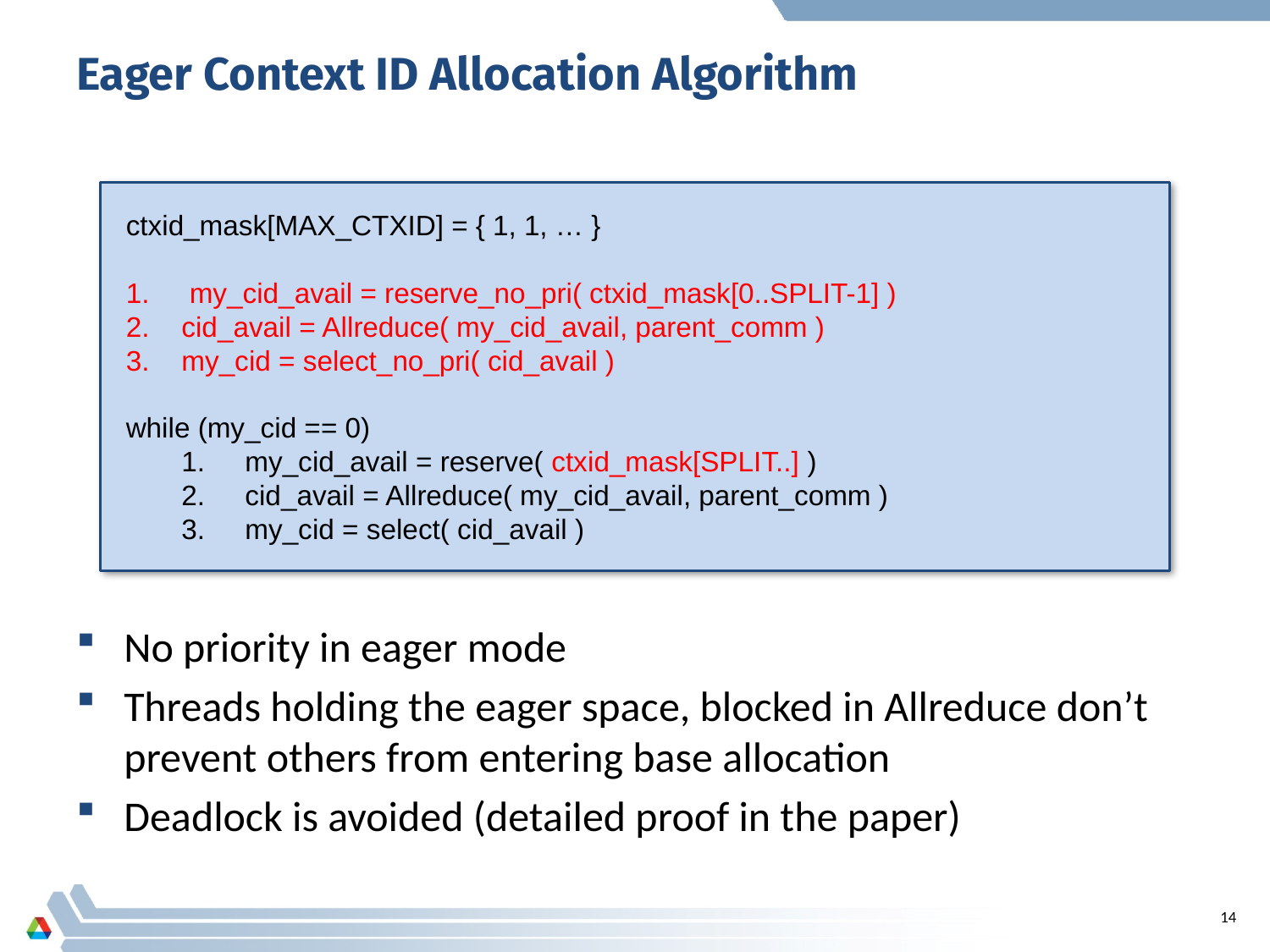

# Eager Context ID Allocation Algorithm
ctxid_mask[MAX_CTXID] = { 1, 1, … }

my_cid_avail = reserve_no_pri( ctxid_mask[0..SPLIT-1] )
cid_avail = Allreduce( my_cid_avail, parent_comm )
my_cid = select_no_pri( cid_avail )

while (my_cid == 0)
my_cid_avail = reserve( ctxid_mask[SPLIT..] )
cid_avail = Allreduce( my_cid_avail, parent_comm )
my_cid = select( cid_avail )
No priority in eager mode
Threads holding the eager space, blocked in Allreduce don’t prevent others from entering base allocation
Deadlock is avoided (detailed proof in the paper)
14